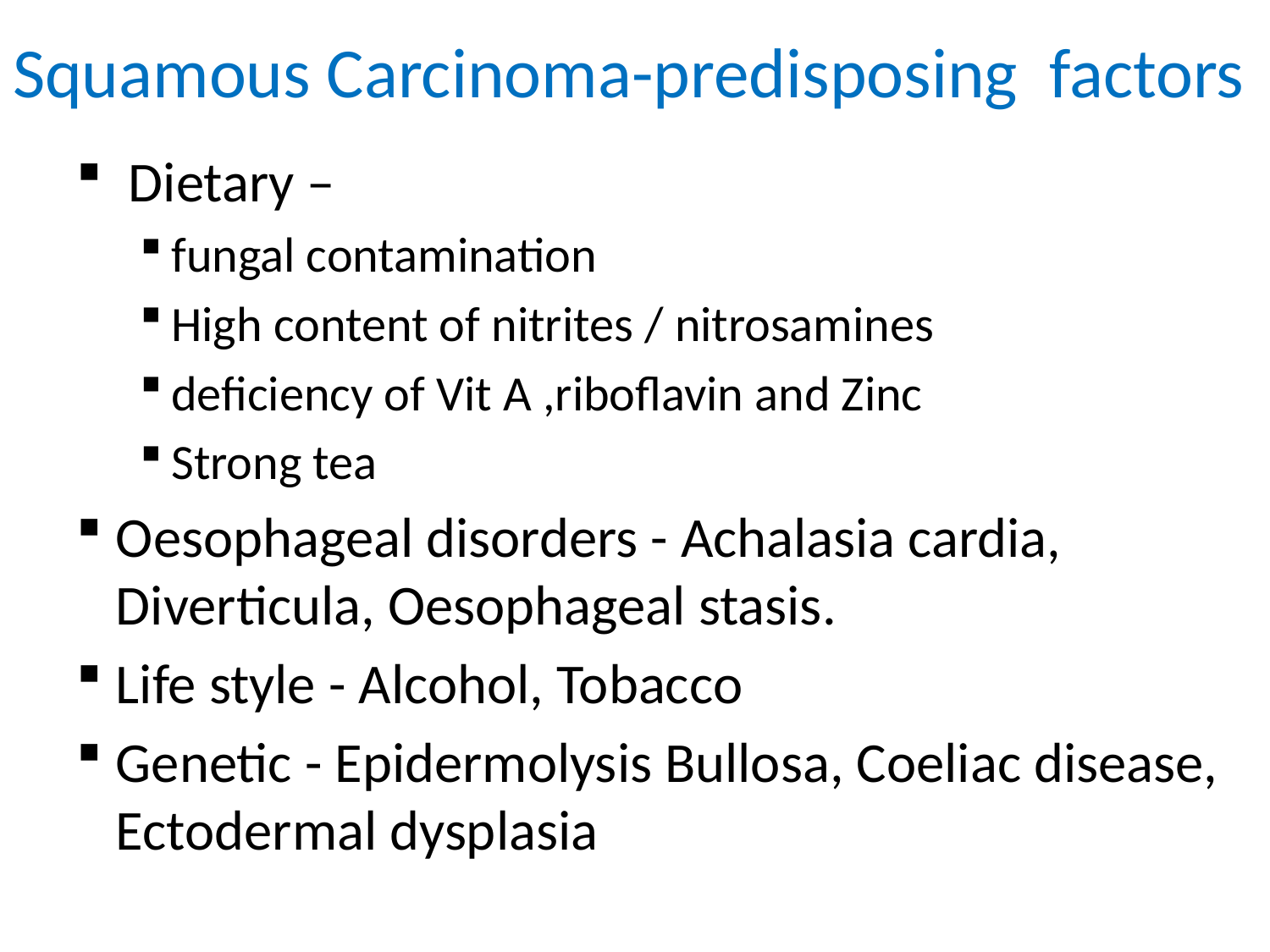

# Squamous Carcinoma-predisposing  factors
 Dietary –
fungal contamination
High content of nitrites / nitrosamines
deficiency of Vit A ,riboflavin and Zinc
Strong tea
Oesophageal disorders - Achalasia cardia, Diverticula, Oesophageal stasis.
Life style - Alcohol, Tobacco
Genetic - Epidermolysis Bullosa, Coeliac disease, Ectodermal dysplasia